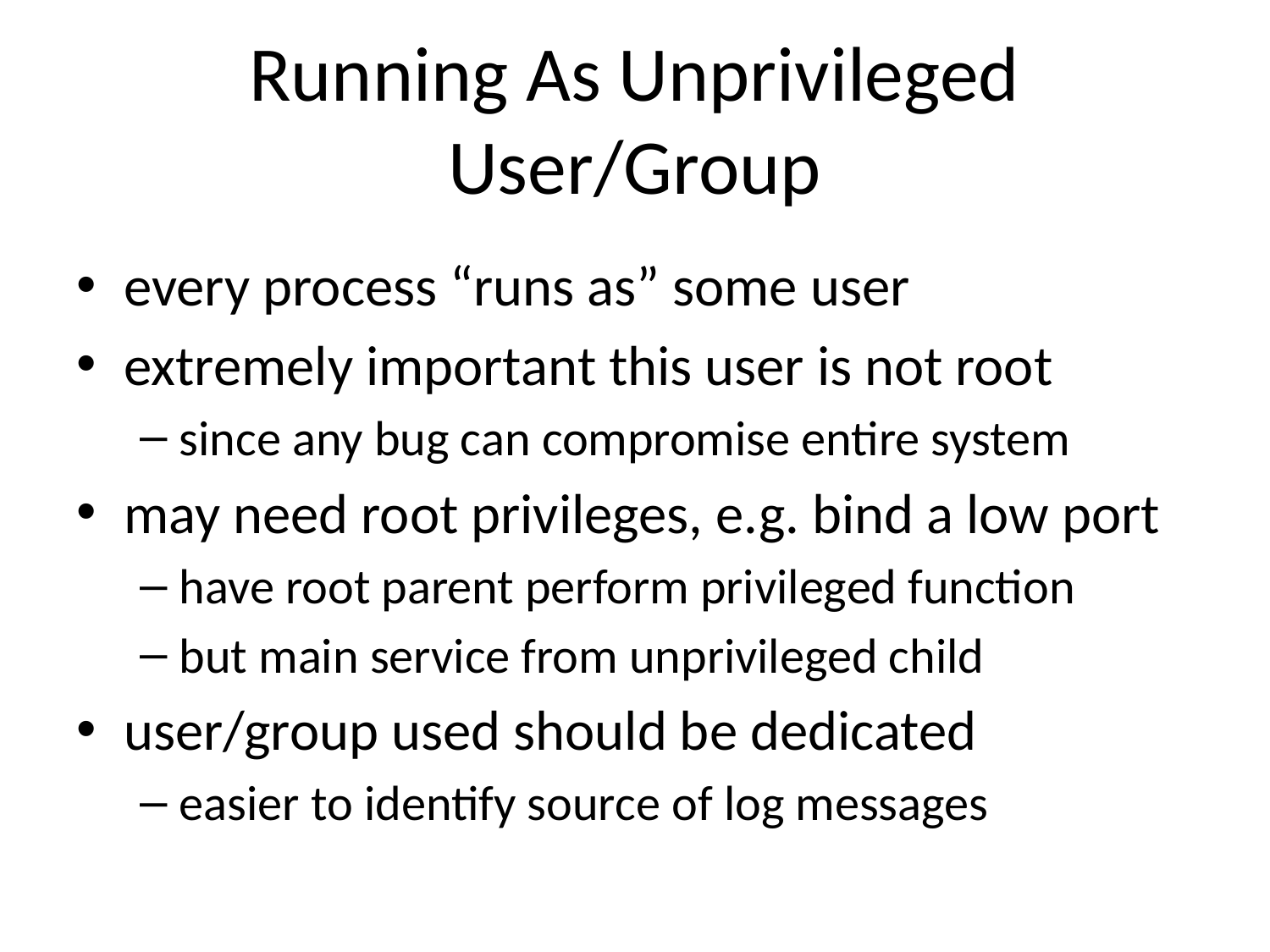

# Running As Unprivileged User/Group
every process “runs as” some user
extremely important this user is not root
since any bug can compromise entire system
may need root privileges, e.g. bind a low port
have root parent perform privileged function
but main service from unprivileged child
user/group used should be dedicated
easier to identify source of log messages